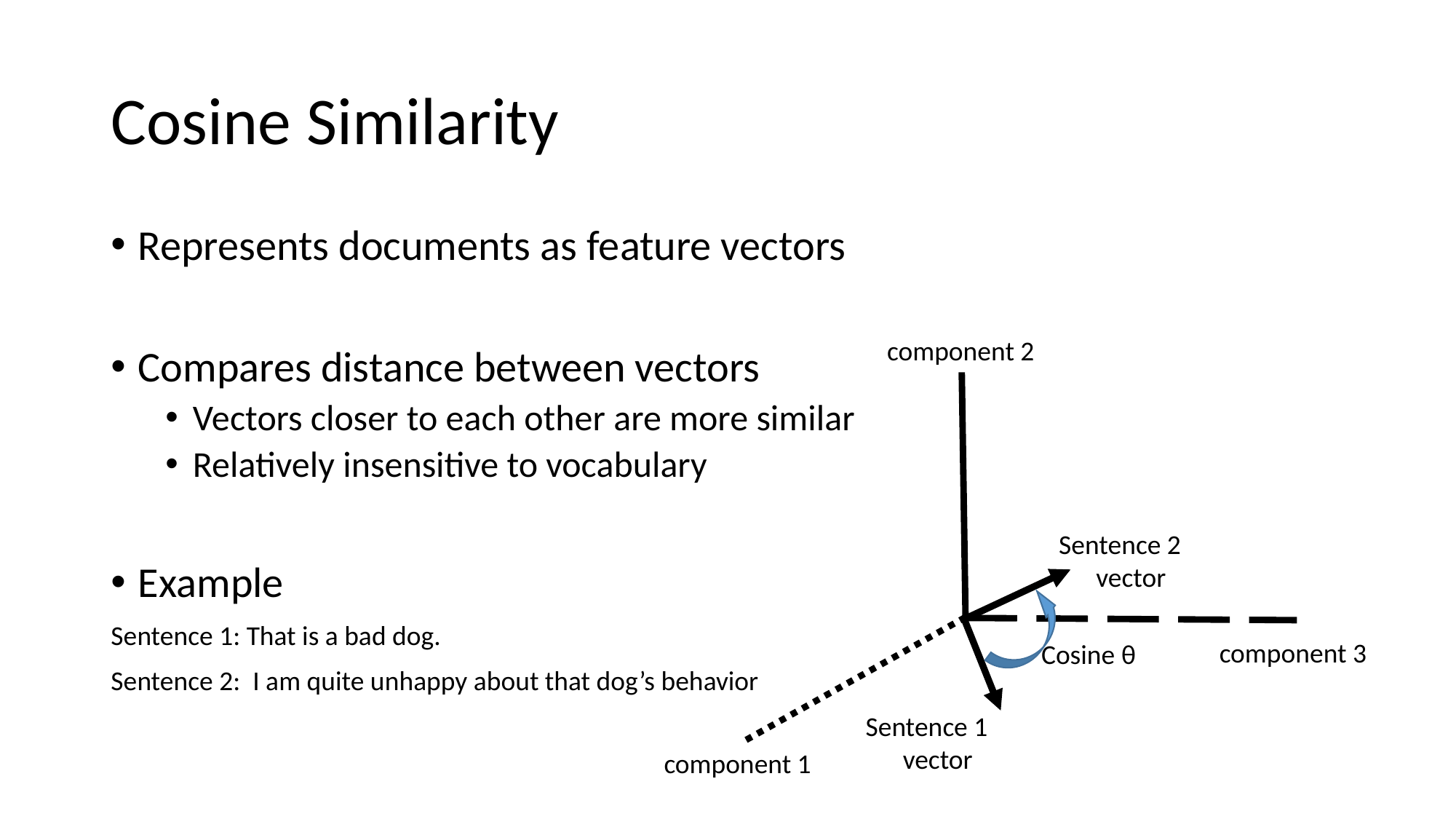

# Cosine Similarity
Represents documents as feature vectors

Compares distance between vectors
Vectors closer to each other are more similar
Relatively insensitive to vocabulary

Example
Sentence 1: That is a bad dog.
Sentence 2:  I am quite unhappy about that dog’s behavior
component 2
Sentence 2
vector

component 3
Cosine θ
Sentence 1
vector
component 1